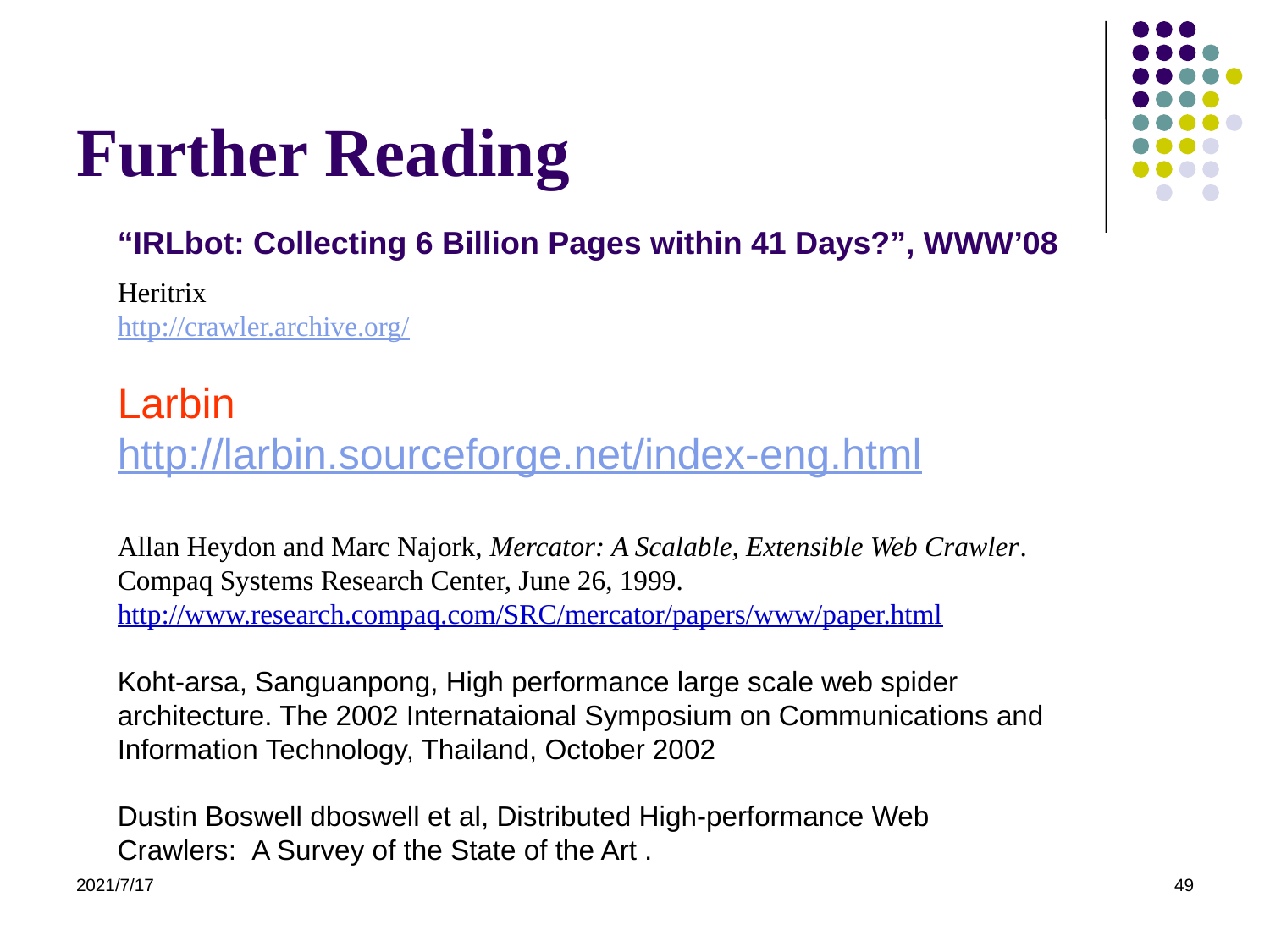

# Further Reading
“IRLbot: Collecting 6 Billion Pages within 41 Days?”, WWW’08
Heritrix
http://crawler.archive.org/

Larbin
http://larbin.sourceforge.net/index-eng.html

Allan Heydon and Marc Najork, Mercator: A Scalable, Extensible Web Crawler. Compaq Systems Research Center, June 26, 1999. http://www.research.compaq.com/SRC/mercator/papers/www/paper.html

Koht-arsa, Sanguanpong, High performance large scale web spider architecture. The 2002 Internataional Symposium on Communications and Information Technology, Thailand, October 2002

Dustin Boswell dboswell et al, Distributed High-performance Web Crawlers:  A Survey of the State of the Art .
2021/7/17
49